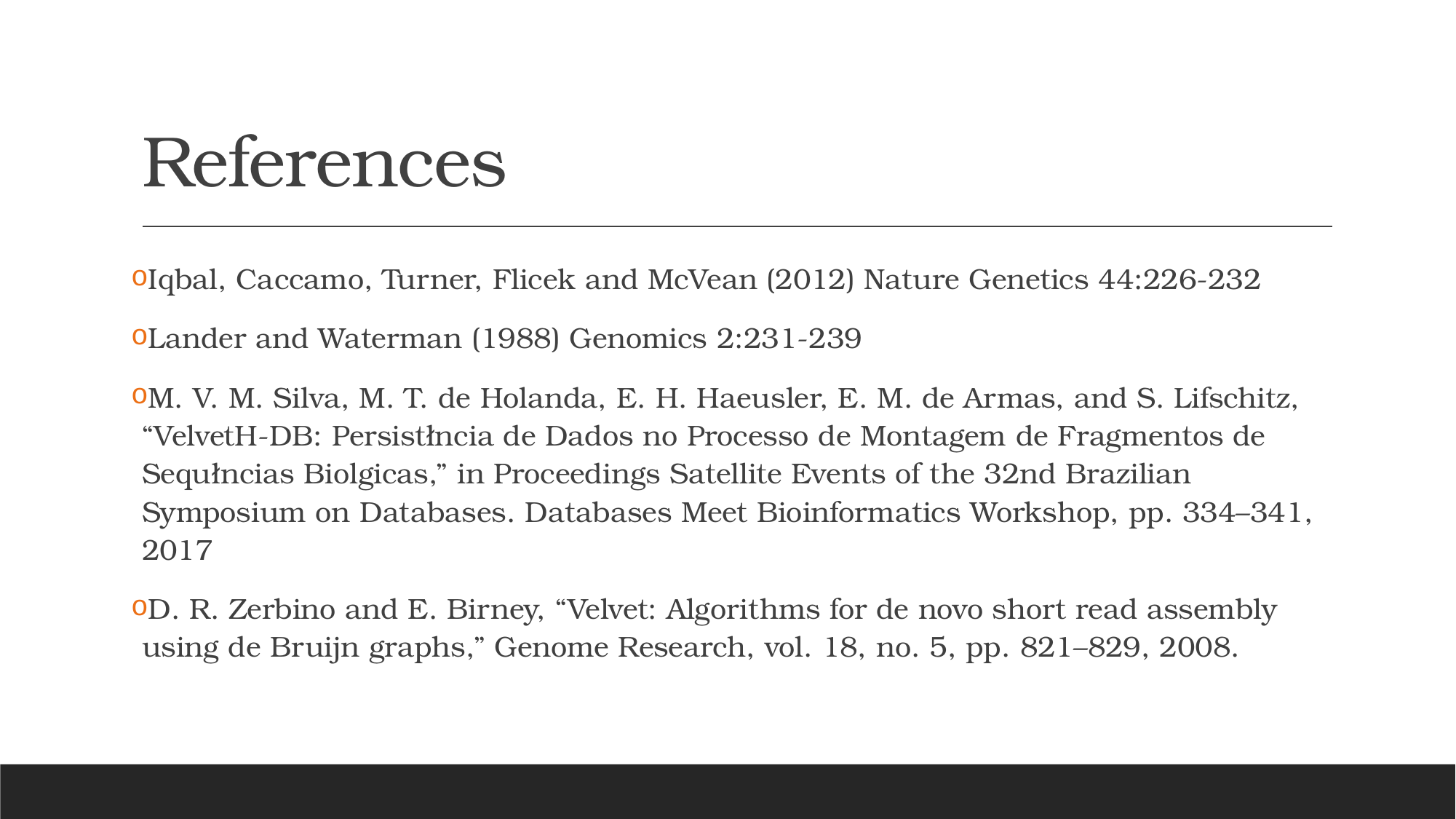

# References
Iqbal, Caccamo, Turner, Flicek and McVean (2012) Nature Genetics 44:226-232
Lander and Waterman (1988) Genomics 2:231-239
M. V. M. Silva, M. T. de Holanda, E. H. Haeusler, E. M. de Armas, and S. Lifschitz, “VelvetH-DB: Persistłncia de Dados no Processo de Montagem de Fragmentos de Sequłncias Biolgicas,” in Proceedings Satellite Events of the 32nd Brazilian Symposium on Databases. Databases Meet Bioinformatics Workshop, pp. 334–341, 2017
D. R. Zerbino and E. Birney, “Velvet: Algorithms for de novo short read assembly using de Bruijn graphs,” Genome Research, vol. 18, no. 5, pp. 821–829, 2008.